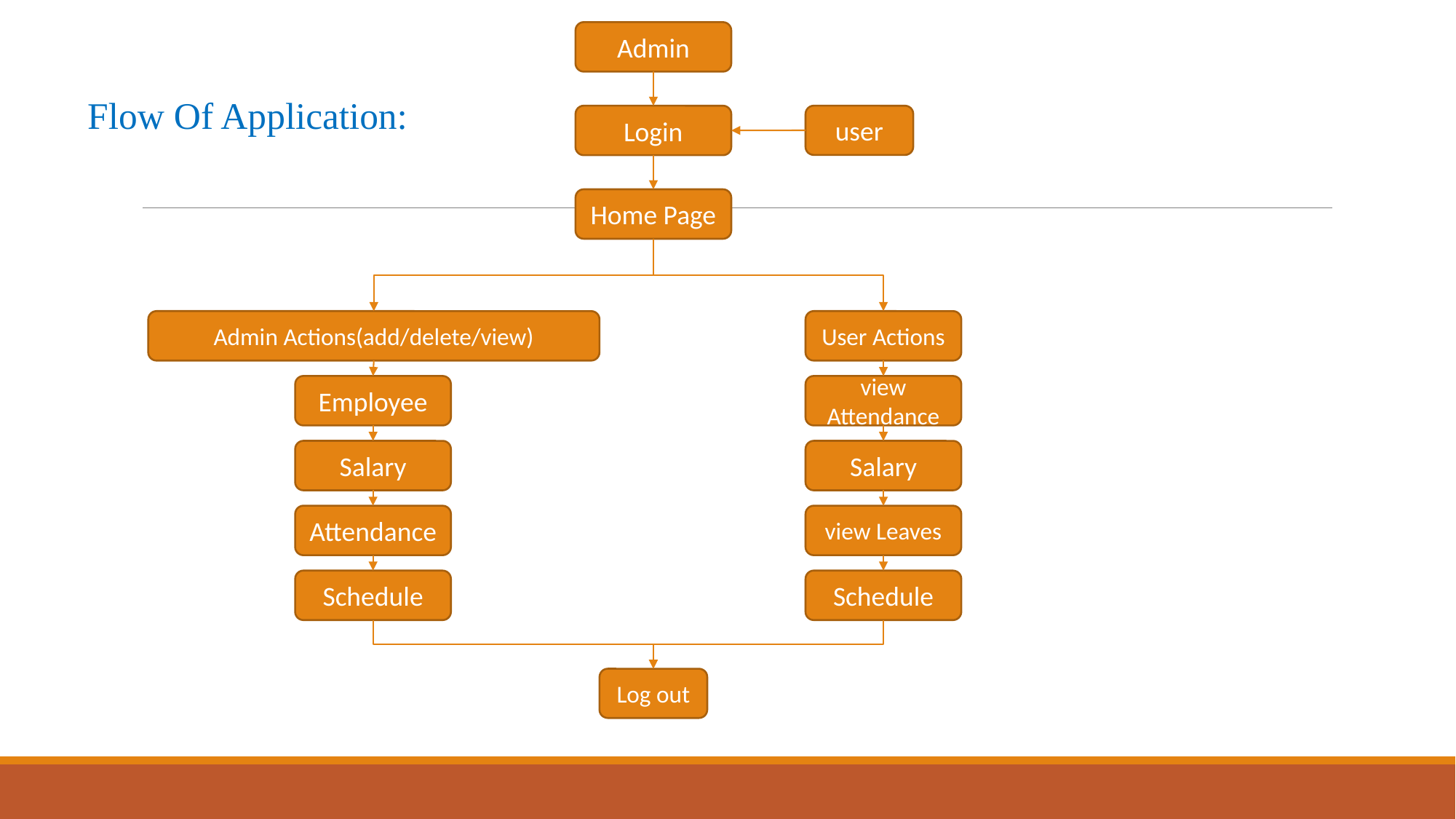

Admin
Flow Of Application:

Login
user
Home Page
Admin Actions(add/delete/view)
User Actions
Employee
view Attendance
Salary
Salary
Attendance
view Leaves
Schedule
Schedule
Log out